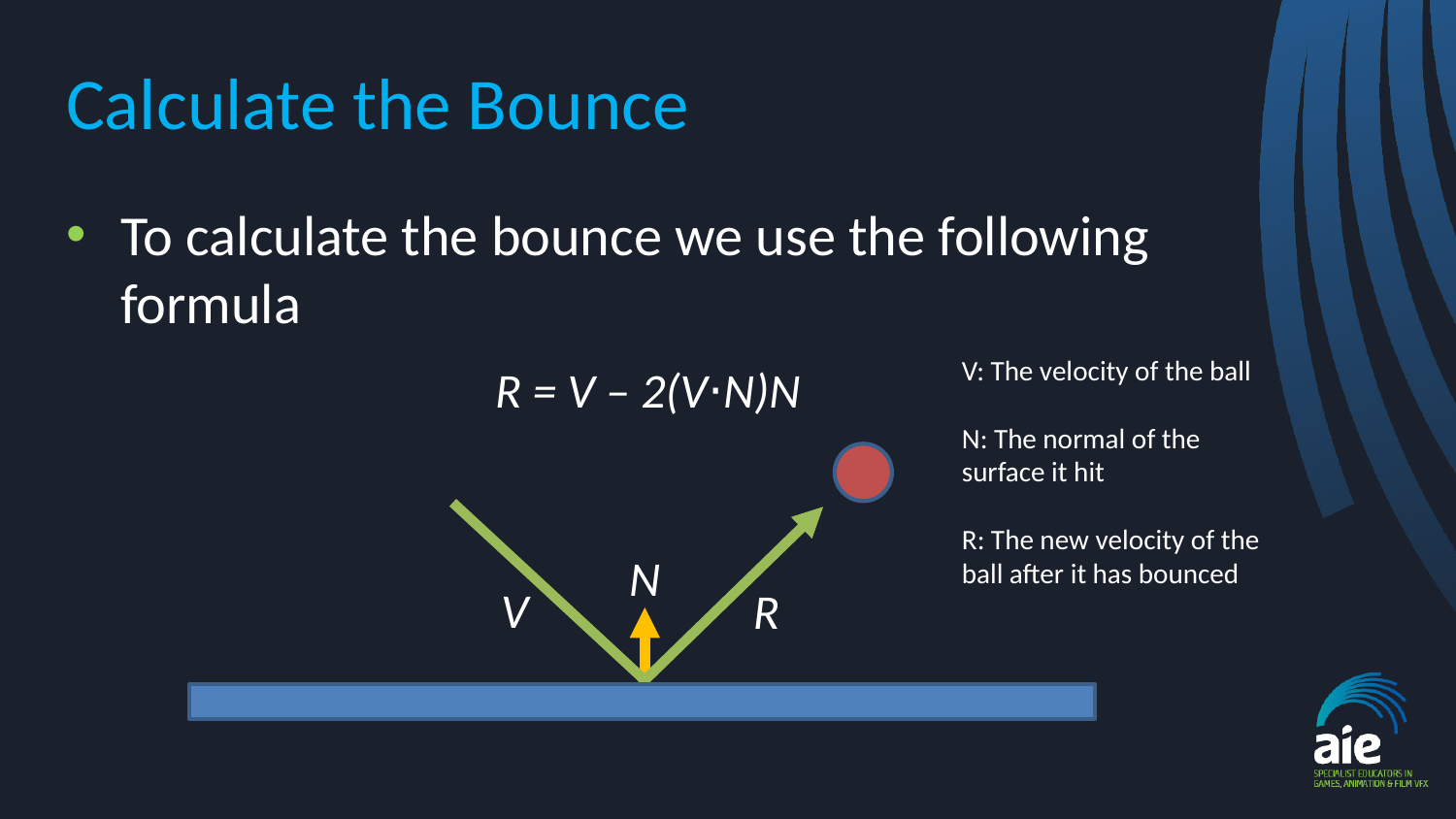

# Calculate the Bounce
To calculate the bounce we use the following formula
V: The velocity of the ball

N: The normal of the surface it hit

R: The new velocity of the ball after it has bounced
R = V – 2(V⋅N)N

N
V
R